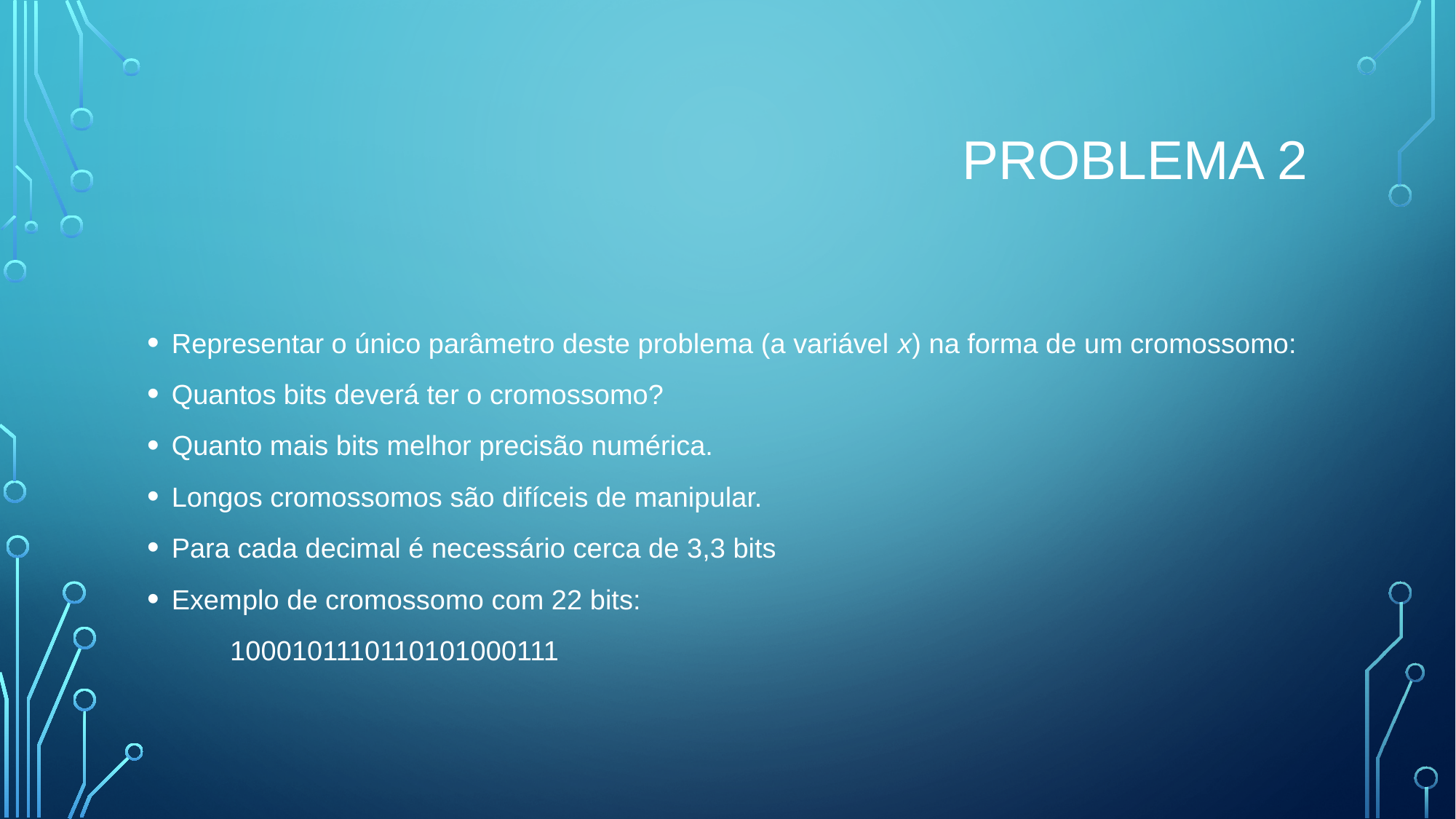

# Problema 2

Representar o único parâmetro deste problema (a variável x) na forma de um cromossomo:
Quantos bits deverá ter o cromossomo?
Quanto mais bits melhor precisão numérica.
Longos cromossomos são difíceis de manipular.
Para cada decimal é necessário cerca de 3,3 bits
Exemplo de cromossomo com 22 bits:
				1000101110110101000111